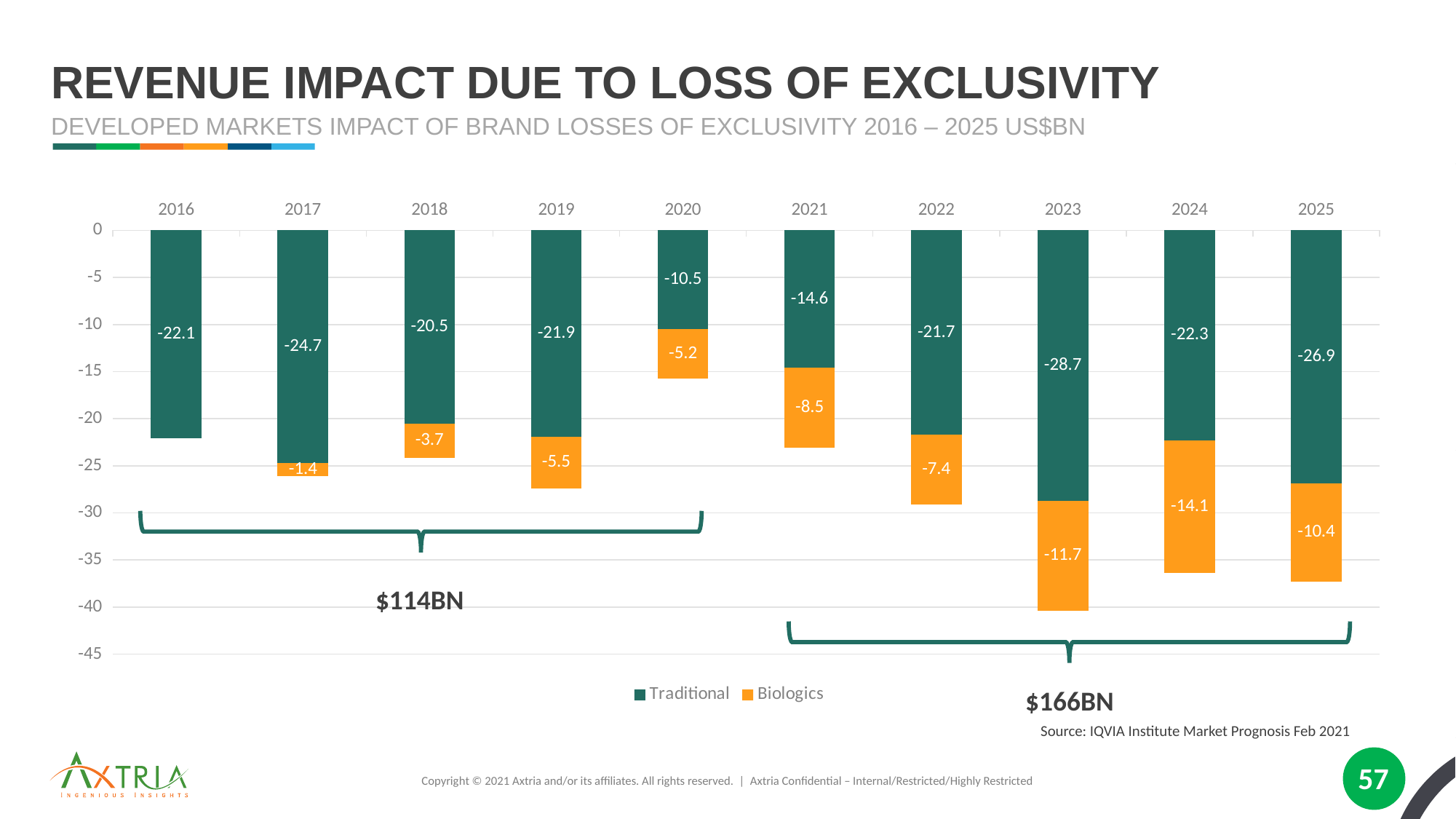

# Revenue Impact Due To Loss Of Exclusivity
Developed markets impact of brand losses of exclusivity 2016 – 2025 US$Bn

### Chart

| Category | Traditional | Biologics |
|---|---|---|
| 2016 | -22.1 | 0.0 |
| 2017 | -24.7 | -1.4 |
| 2018 | -20.5 | -3.7 |
| 2019 | -21.9 | -5.5 |
| 2020 | -10.5 | -5.2 |
| 2021 | -14.6 | -8.5 |
| 2022 | -21.7 | -7.4 |
| 2023 | -28.7 | -11.7 |
| 2024 | -22.3 | -14.1 |
| 2025 | -26.9 | -10.4 |

$114BN
$166BN
Source: IQVIA Institute Market Prognosis Feb 2021